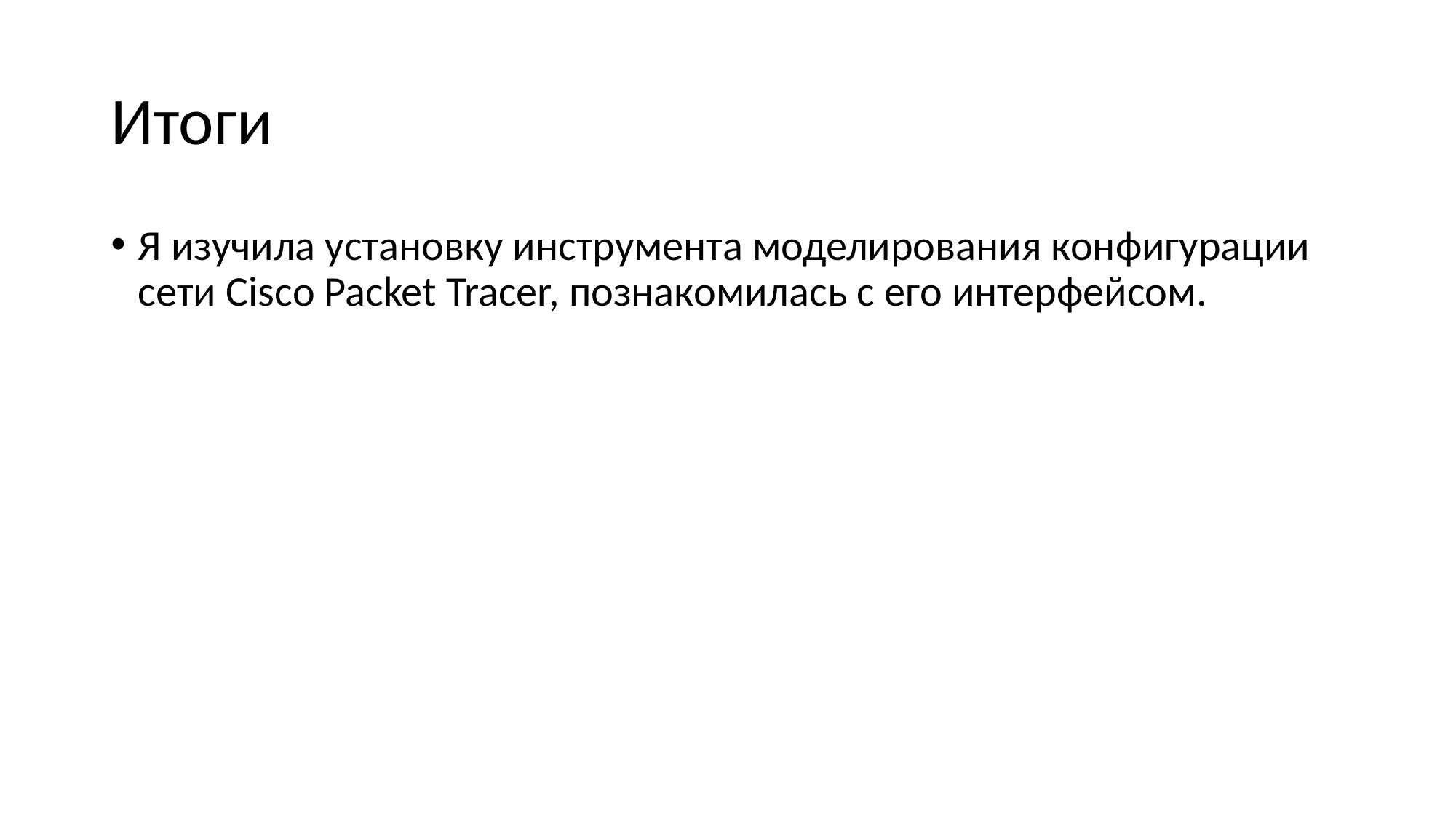

# Итоги
Я изучила установку инструмента моделирования конфигурации сети Cisco Packet Tracer, познакомилась с его интерфейсом.